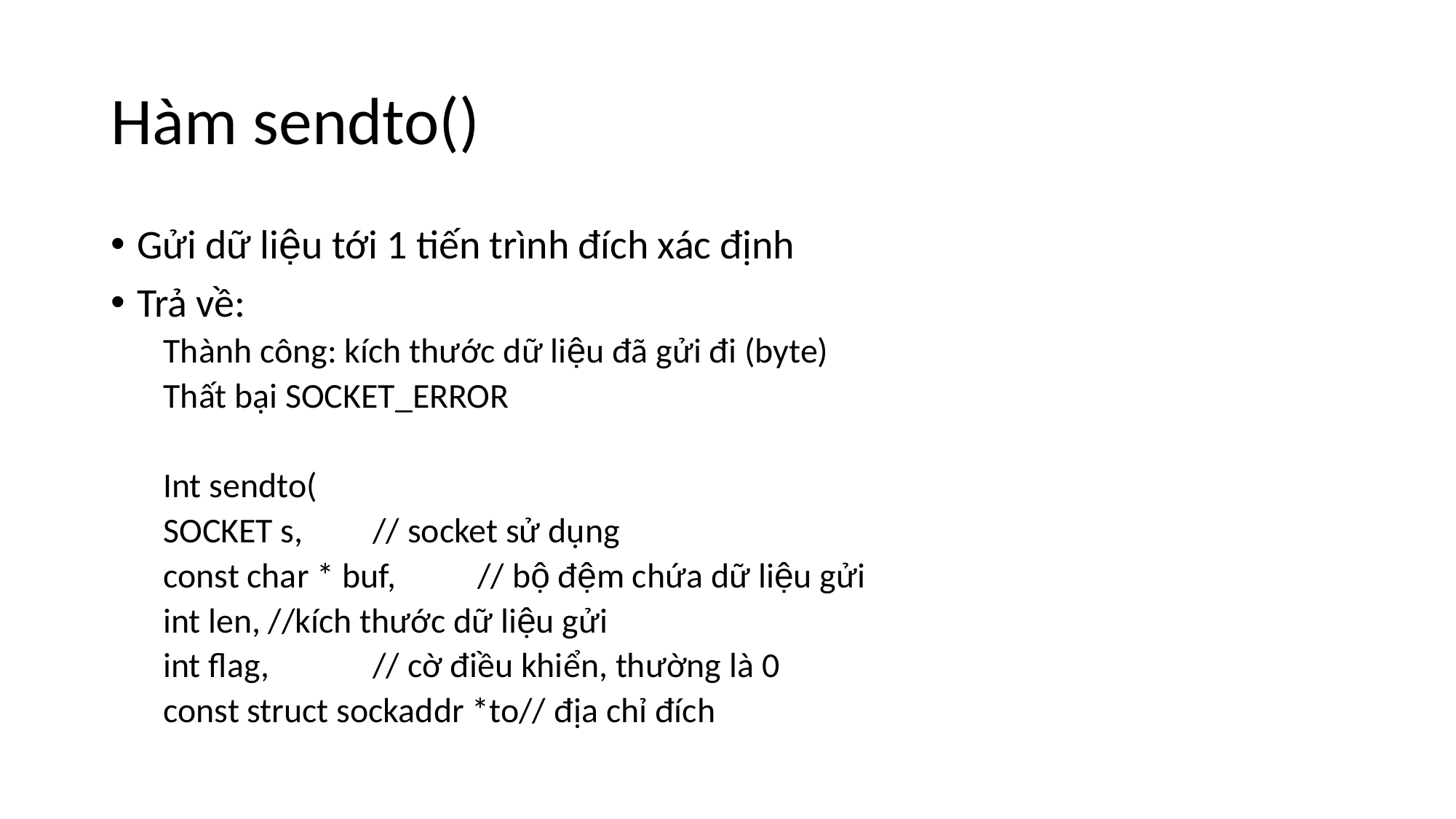

# Hàm sendto()
Gửi dữ liệu tới 1 tiến trình đích xác định
Trả về:
Thành công: kích thước dữ liệu đã gửi đi (byte)
Thất bại SOCKET_ERROR

Int sendto(
	SOCKET s,	// socket sử dụng
	const char * buf,	// bộ đệm chứa dữ liệu gửi
	int len,		//kích thước dữ liệu gửi
	int flag, 	// cờ điều khiển, thường là 0
	const struct sockaddr *to// địa chỉ đích